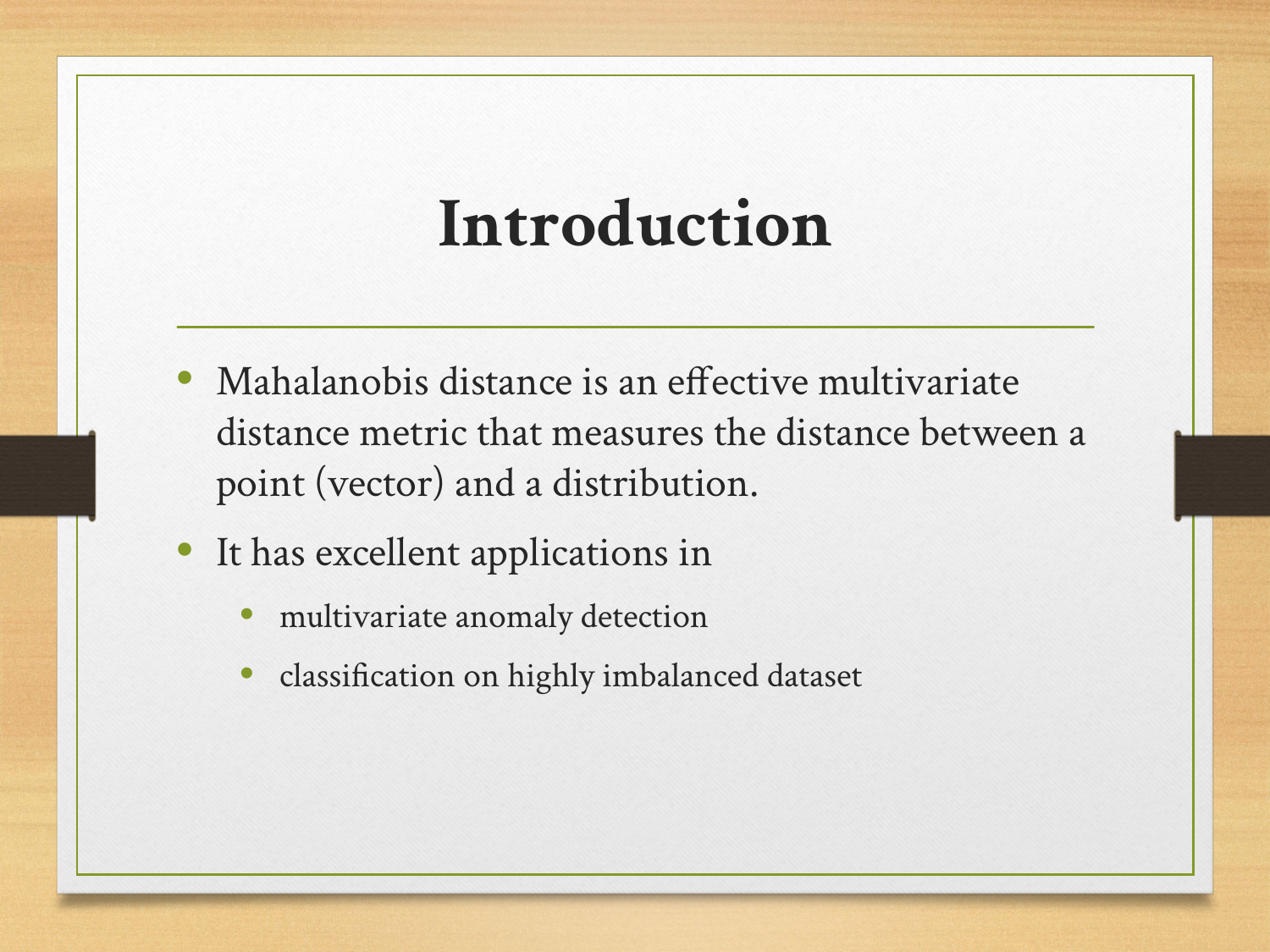

# Introduction
Mahalanobis distance is an effective multivariate distance metric that measures the distance between a point (vector) and a distribution.
It has excellent applications in
multivariate anomaly detection
classification on highly imbalanced dataset